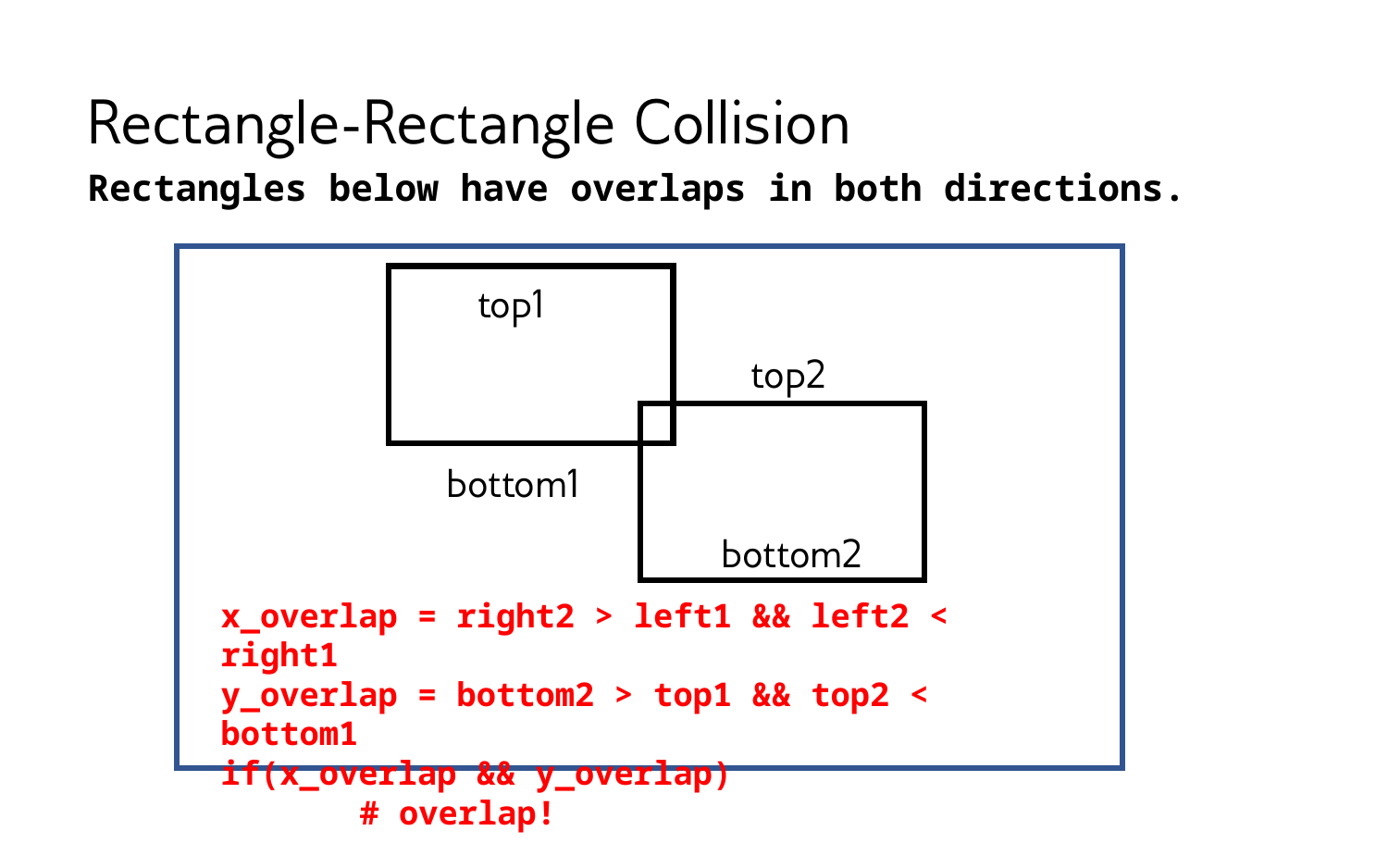

# Rectangle-Rectangle Collision
Rectangles below have overlaps in both directions.

top1
top2

bottom1
bottom2
x_overlap = right2 > left1 && left2 < right1
y_overlap = bottom2 > top1 && top2 < bottom1
if(x_overlap && y_overlap)
	# overlap!